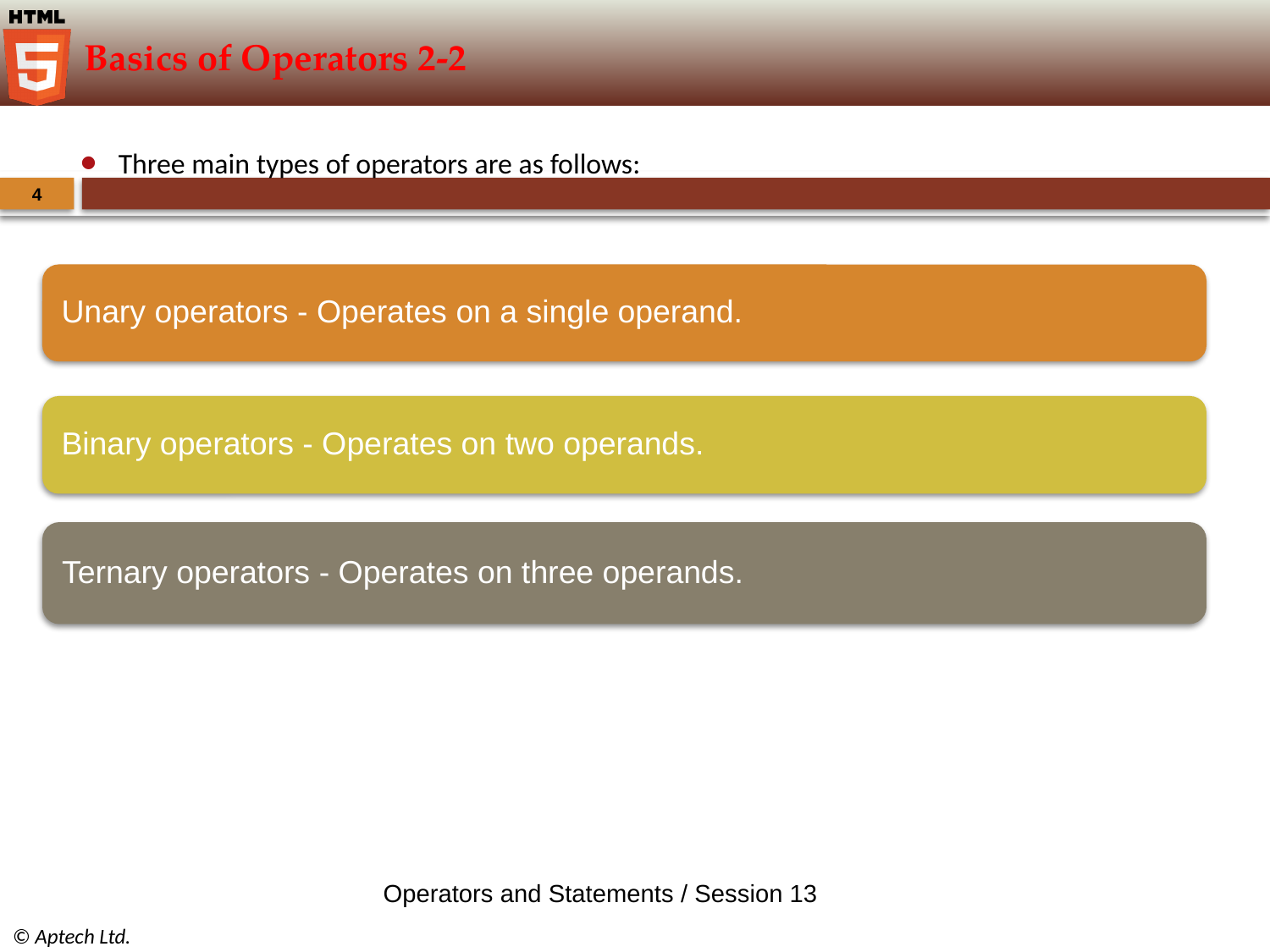

# Basics of Operators 2-2
Three main types of operators are as follows:
4
Unary operators - Operates on a single operand.
Binary operators - Operates on two operands.
Ternary operators - Operates on three operands.
Operators and Statements / Session 13